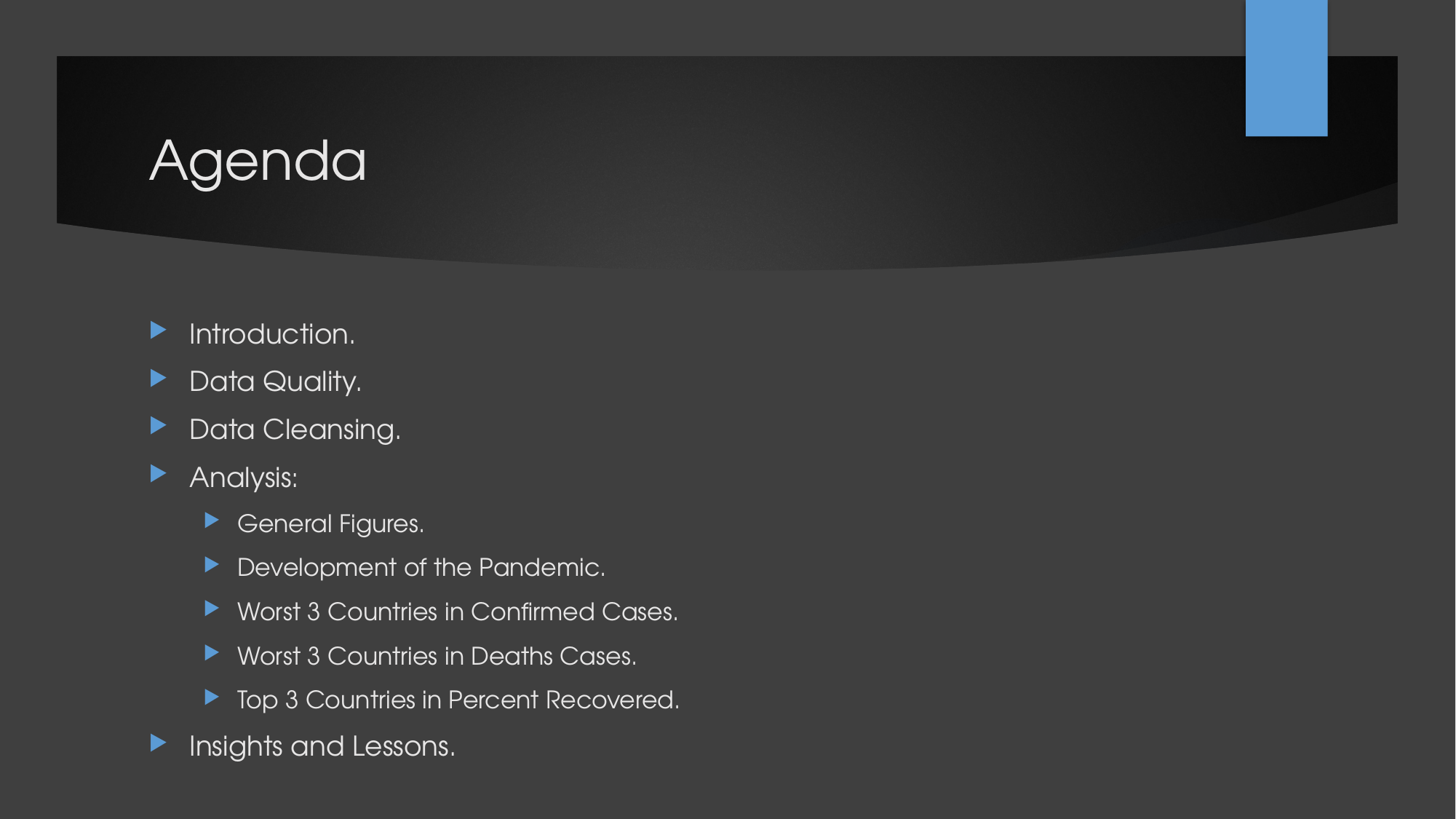

# Agenda
Introduction.
Data Quality.
Data Cleansing.
Analysis:
General Figures.
Development of the Pandemic.
Worst 3 Countries in Confirmed Cases.
Worst 3 Countries in Deaths Cases.
Top 3 Countries in Percent Recovered.
Insights and Lessons.